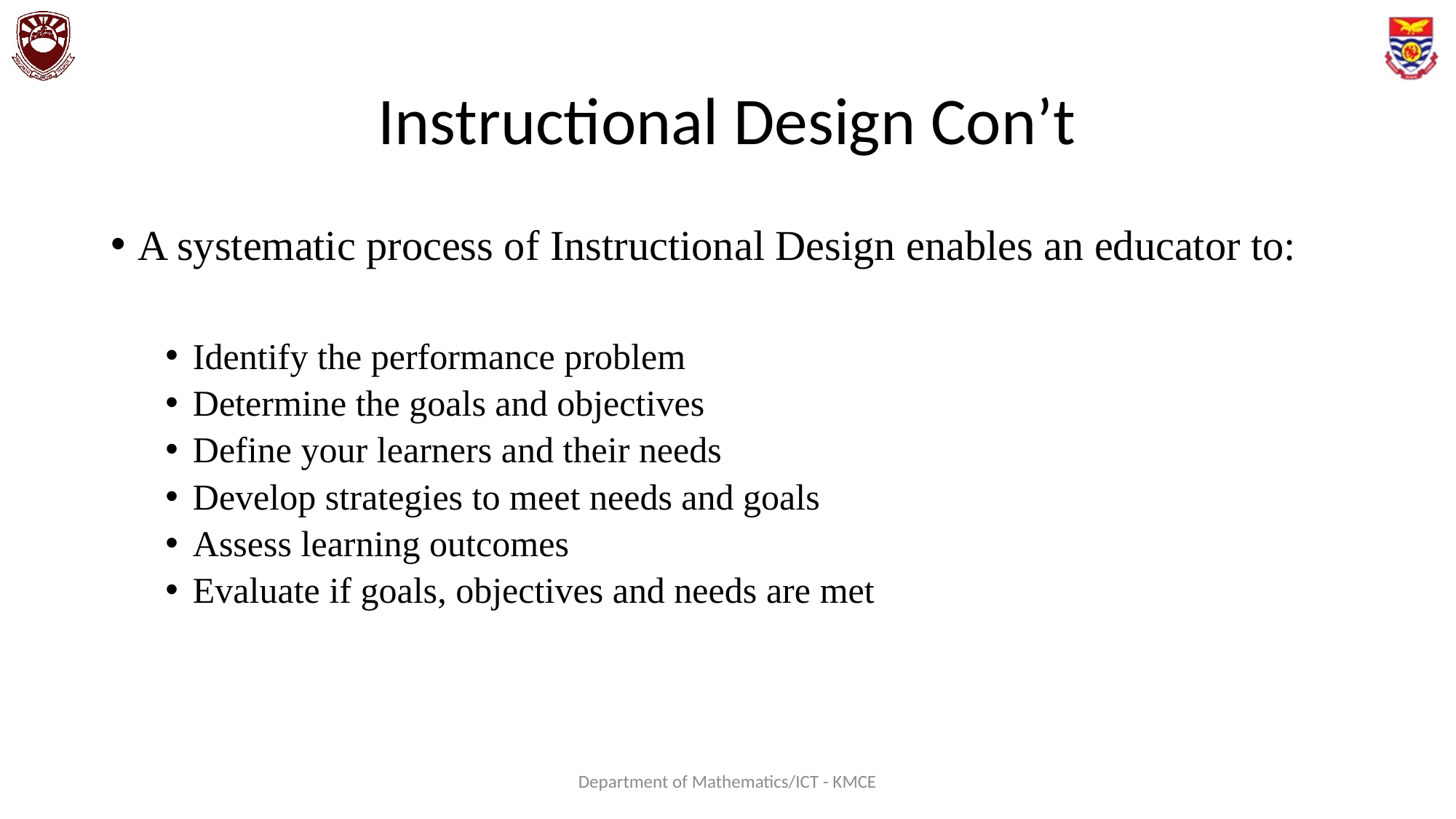

# Instructional Design Con’t
A systematic process of Instructional Design enables an educator to:

Identify the performance problem
Determine the goals and objectives
Define your learners and their needs
Develop strategies to meet needs and goals
Assess learning outcomes
Evaluate if goals, objectives and needs are met
Department of Mathematics/ICT - KMCE
27